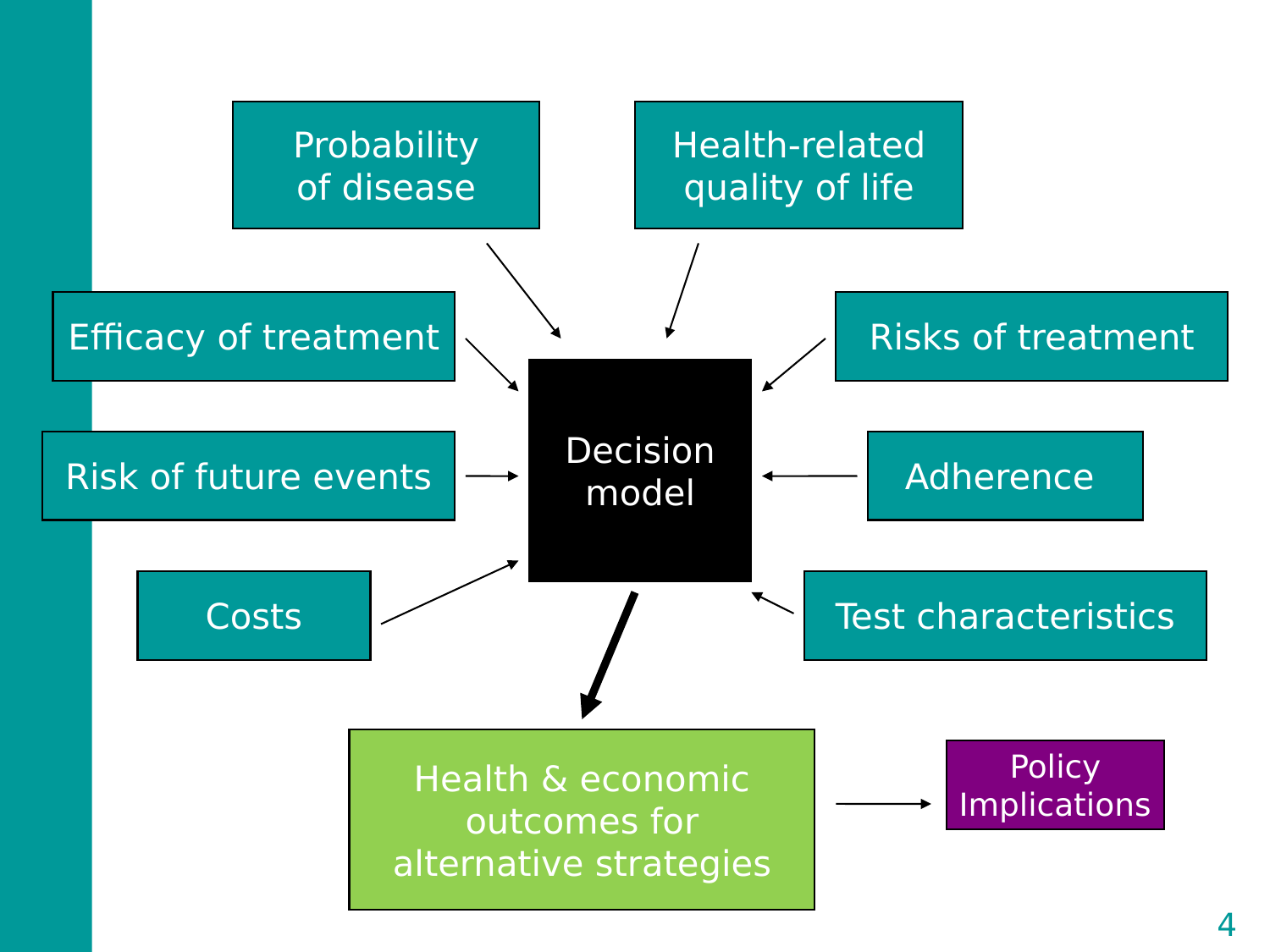

Probability
of disease
Health-related
quality of life

Efficacy of treatment
Risks of treatment

Decision
model
Risk of future events
Adherence

Costs
Test characteristics

Health & economic
outcomes for
alternative strategies
Policy
Implications

4